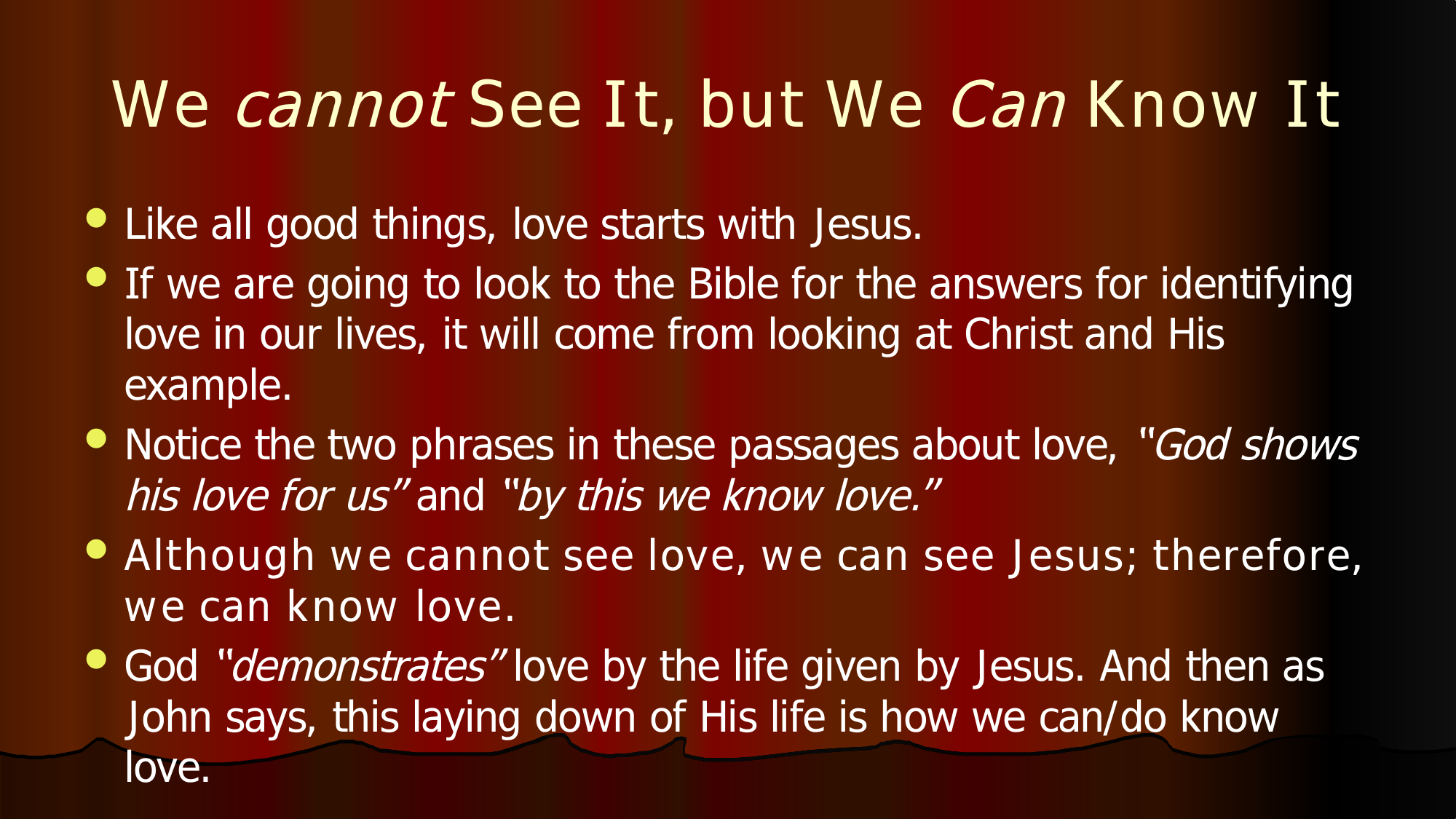

# We cannot See It, but We Can Know It
Like all good things, love starts with Jesus.
If we are going to look to the Bible for the answers for identifying love in our lives, it will come from looking at Christ and His example.
Notice the two phrases in these passages about love, “God shows his love for us” and “by this we know love.”
Although we cannot see love, we can see Jesus; therefore, we can know love.
God “demonstrates” love by the life given by Jesus. And then as John says, this laying down of His life is how we can/do know love.